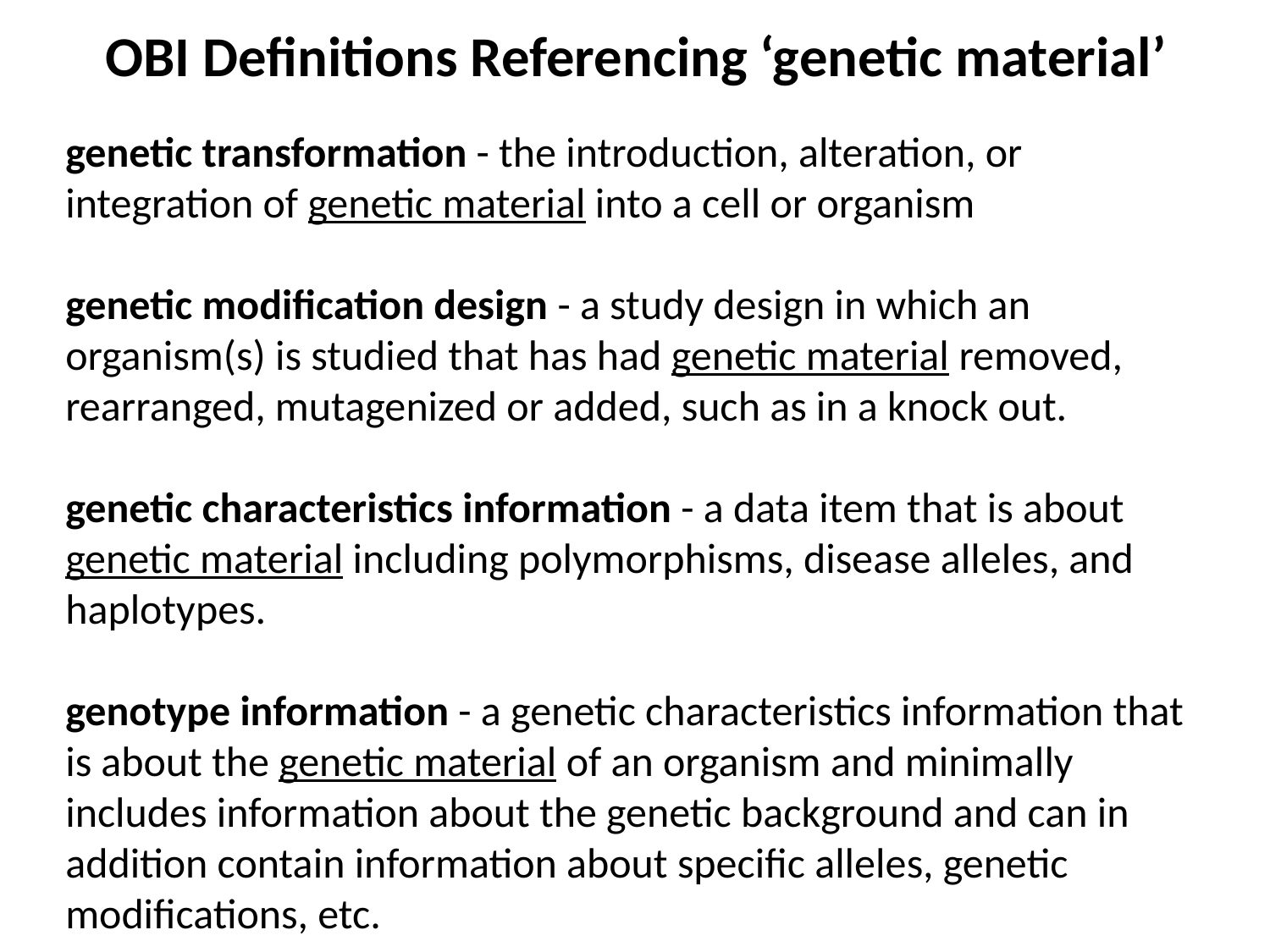

OBI Definitions Referencing ‘genetic material’
genetic transformation - the introduction, alteration, or integration of genetic material into a cell or organism
genetic modification design - a study design in which an organism(s) is studied that has had genetic material removed, rearranged, mutagenized or added, such as in a knock out.
genetic characteristics information - a data item that is about genetic material including polymorphisms, disease alleles, and haplotypes.
genotype information - a genetic characteristics information that is about the genetic material of an organism and minimally includes information about the genetic background and can in addition contain information about specific alleles, genetic modifications, etc.